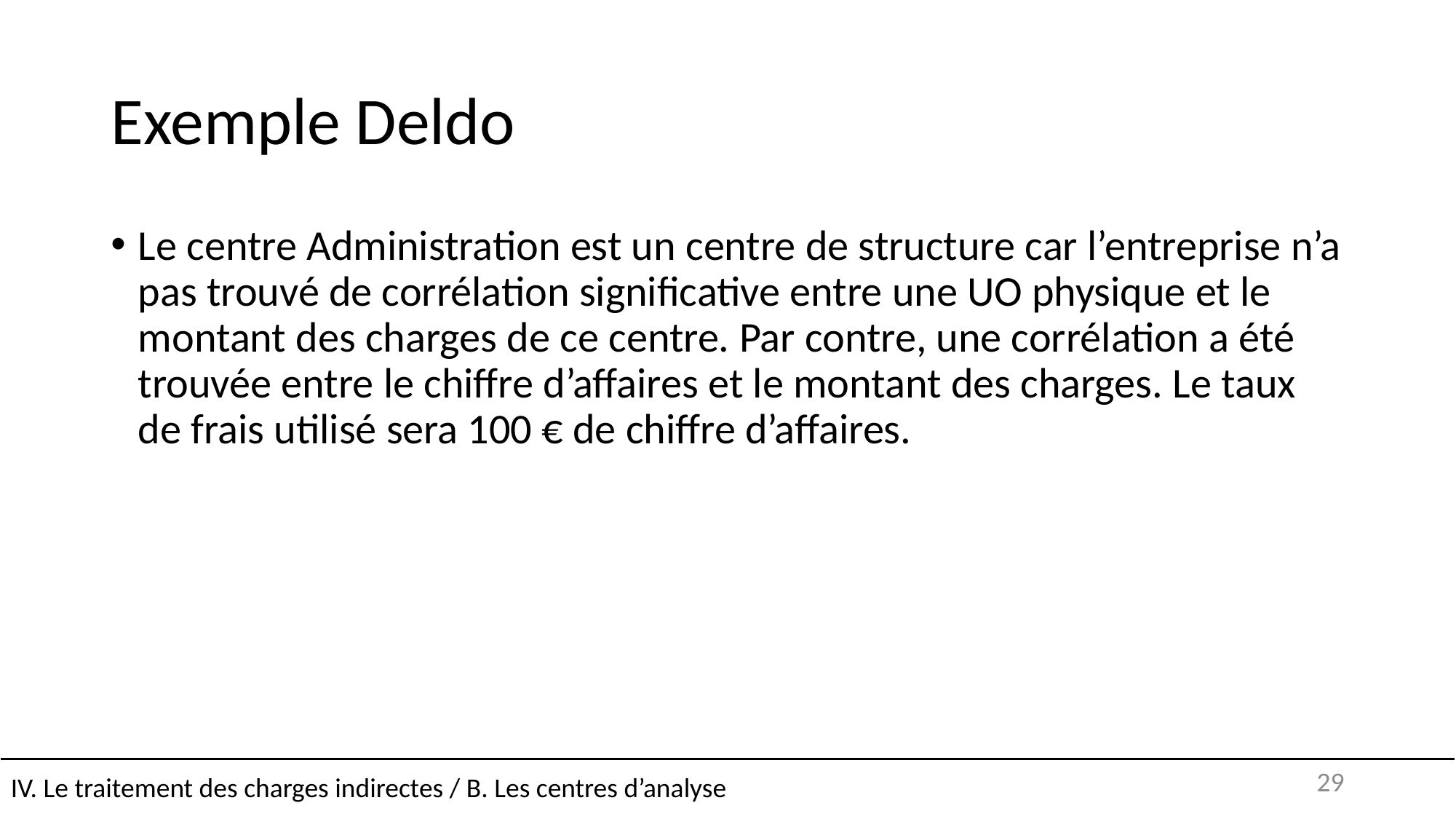

# Exemple Deldo
Le centre Administration est un centre de structure car l’entreprise n’a pas trouvé de corrélation significative entre une UO physique et le montant des charges de ce centre. Par contre, une corrélation a été trouvée entre le chiffre d’affaires et le montant des charges. Le taux de frais utilisé sera 100 € de chiffre d’affaires.
IV. Le traitement des charges indirectes / B. Les centres d’analyse
29